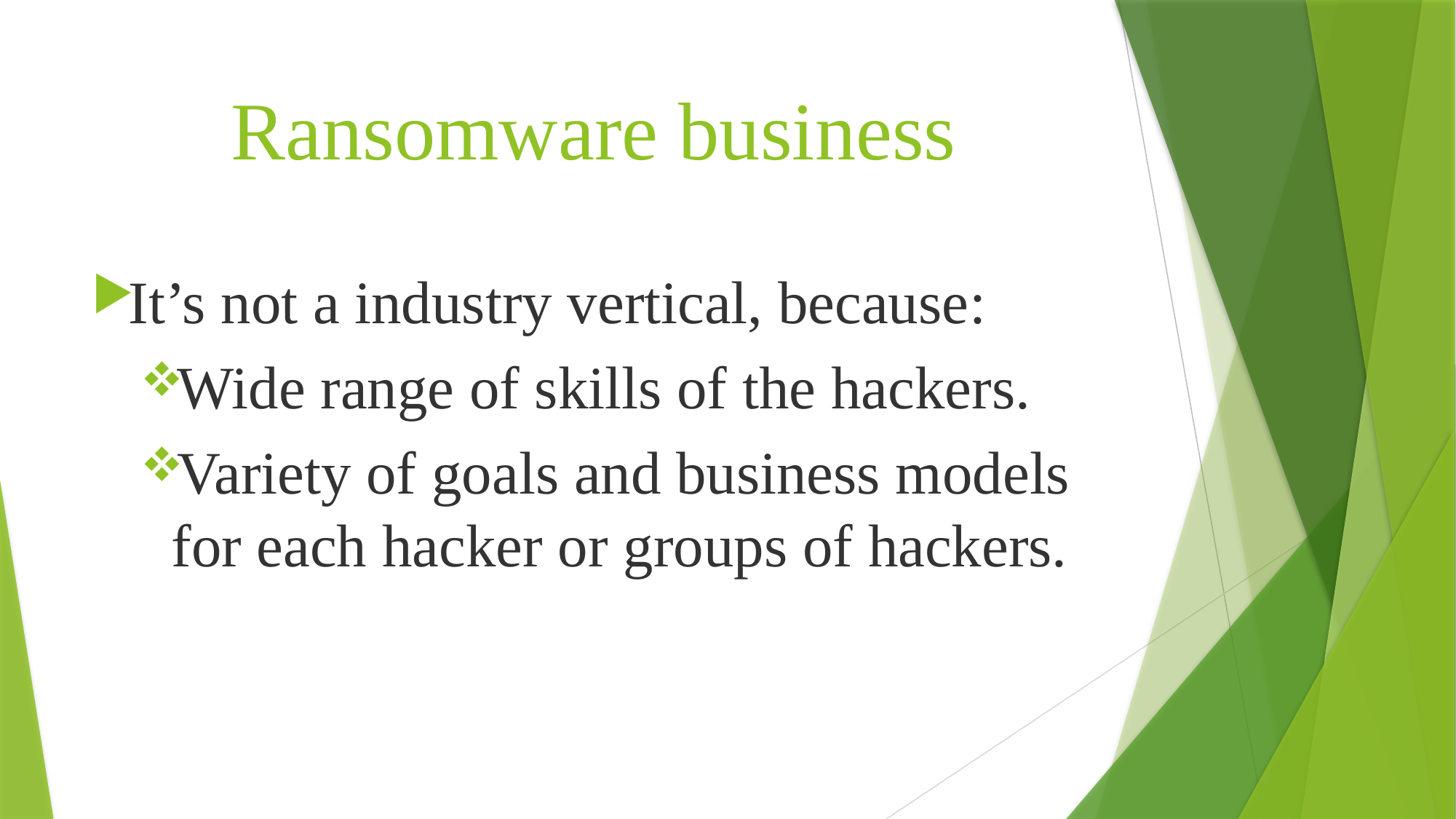

# Ransomware business
It’s not a industry vertical, because:
Wide range of skills of the hackers.
Variety of goals and business models for each hacker or groups of hackers.